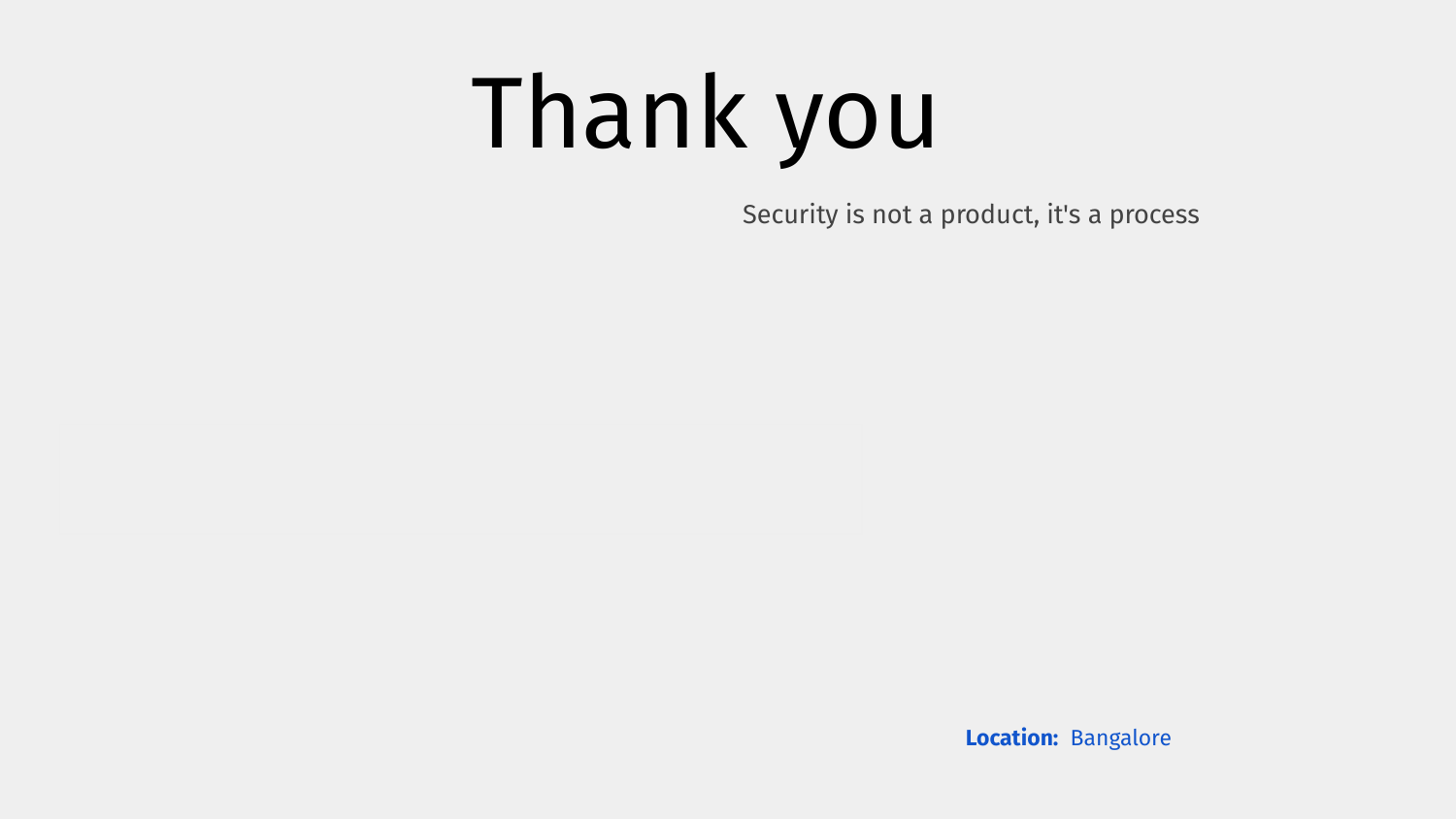

# Thank you
Security is not a product, it's a process

Location:  Bangalore